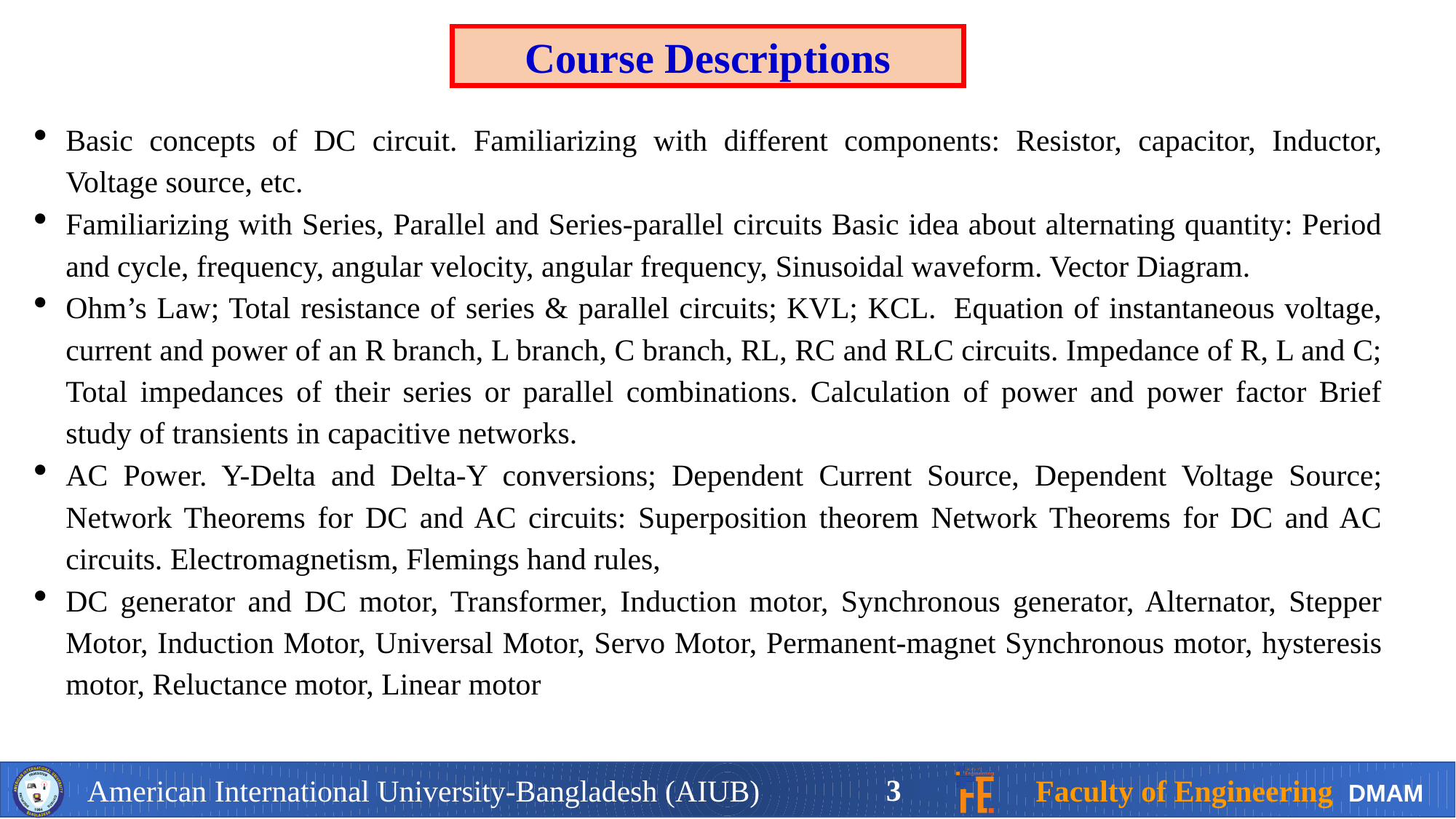

Course Descriptions
Basic concepts of DC circuit. Familiarizing with different components: Resistor, capacitor, Inductor, Voltage source, etc.
Familiarizing with Series, Parallel and Series-parallel circuits Basic idea about alternating quantity: Period and cycle, frequency, angular velocity, angular frequency, Sinusoidal waveform. Vector Diagram.
Ohm’s Law; Total resistance of series & parallel circuits; KVL; KCL.  Equation of instantaneous voltage, current and power of an R branch, L branch, C branch, RL, RC and RLC circuits. Impedance of R, L and C; Total impedances of their series or parallel combinations. Calculation of power and power factor Brief study of transients in capacitive networks.
AC Power. Y-Delta and Delta-Y conversions; Dependent Current Source, Dependent Voltage Source; Network Theorems for DC and AC circuits: Superposition theorem Network Theorems for DC and AC circuits. Electromagnetism, Flemings hand rules,
DC generator and DC motor, Transformer, Induction motor, Synchronous generator, Alternator, Stepper Motor, Induction Motor, Universal Motor, Servo Motor, Permanent-magnet Synchronous motor, hysteresis motor, Reluctance motor, Linear motor
3